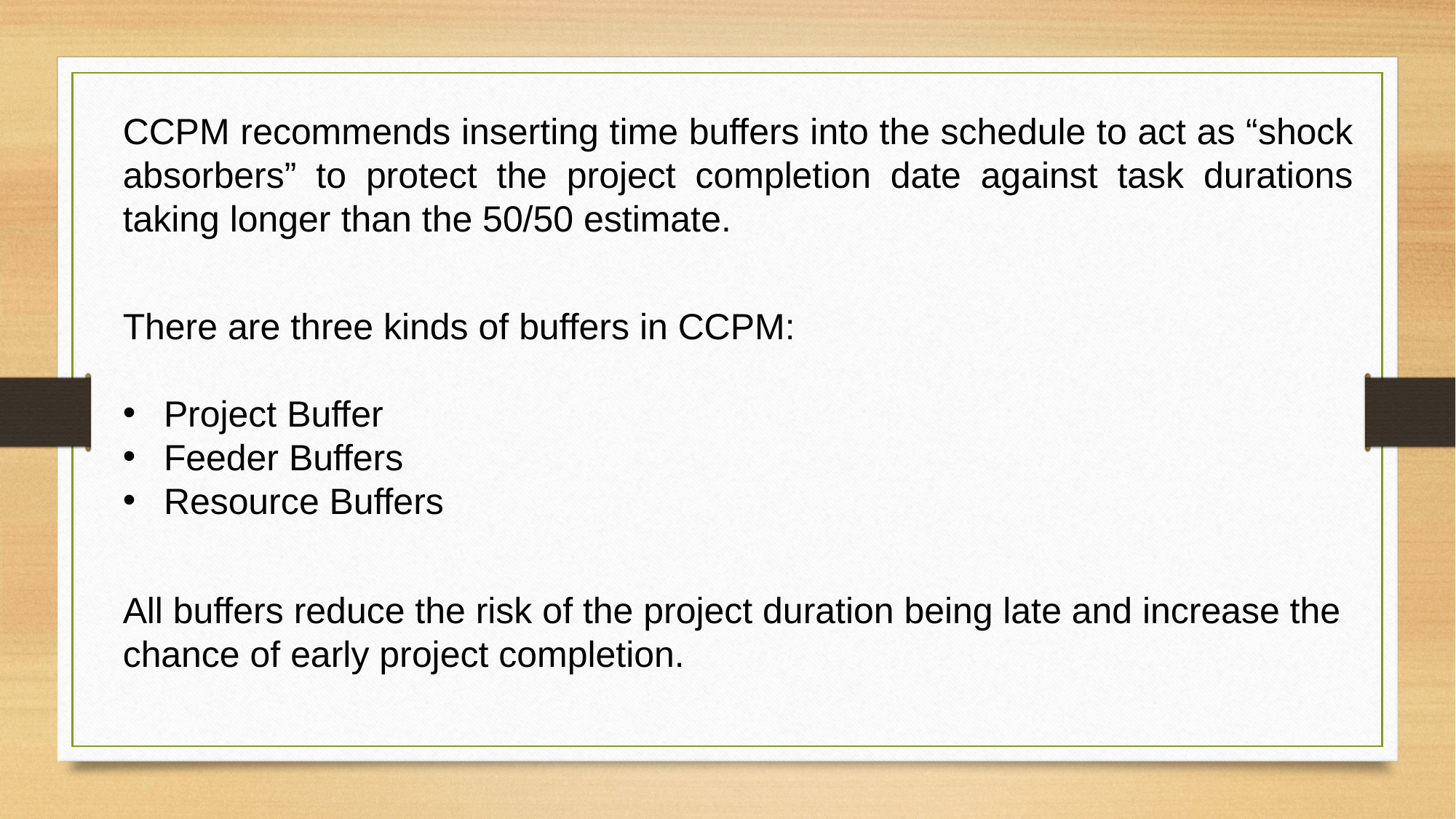

CCPM recommends inserting time buffers into the schedule to act as “shock absorbers” to protect the project completion date against task durations taking longer than the 50/50 estimate.
There are three kinds of buffers in CCPM:

Project Buffer
Feeder Buffers
Resource Buffers
All buffers reduce the risk of the project duration being late and increase the
chance of early project completion.